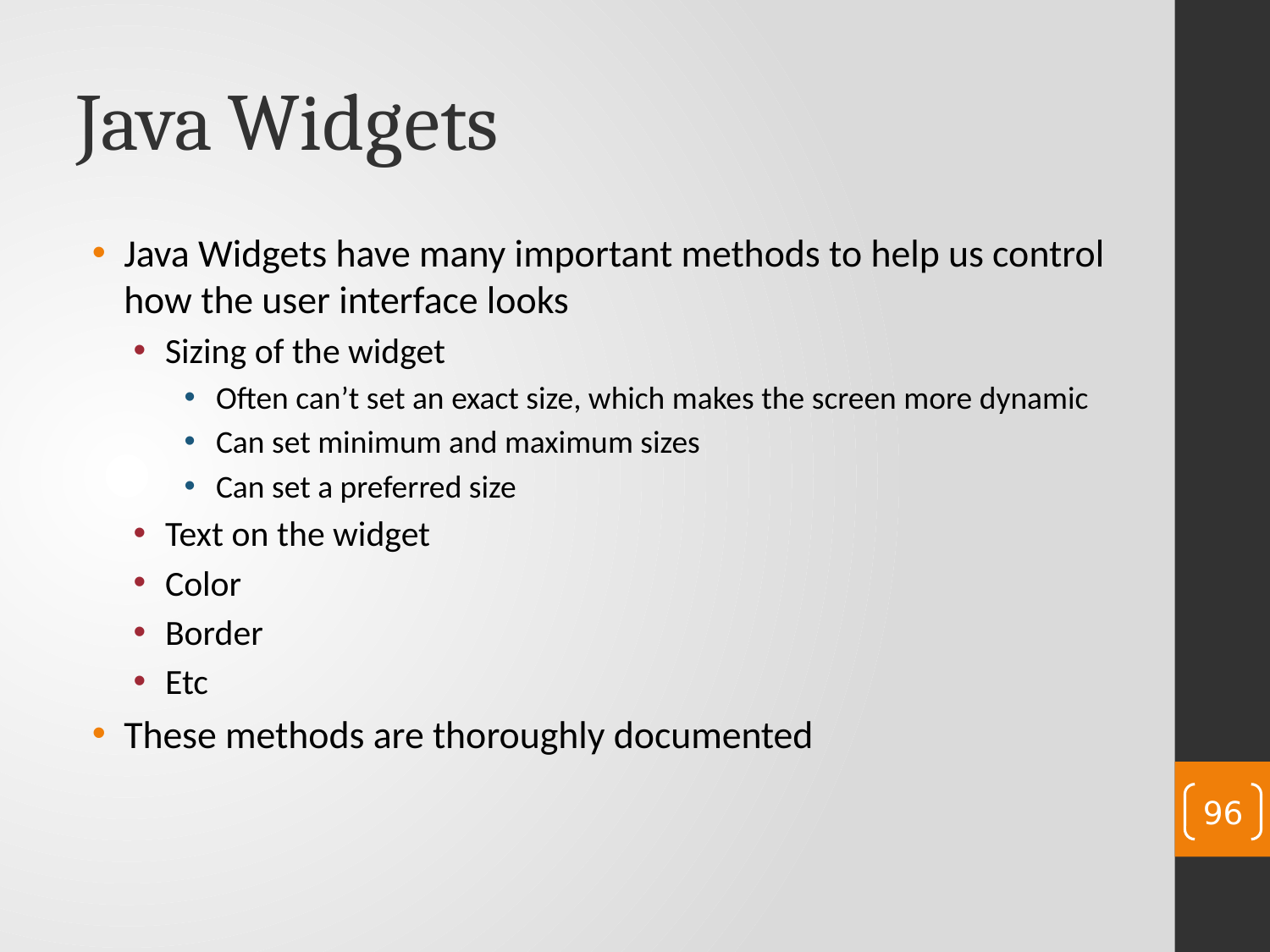

# Java Widgets
Java Widgets have many important methods to help us control how the user interface looks
Sizing of the widget
Often can’t set an exact size, which makes the screen more dynamic
Can set minimum and maximum sizes
Can set a preferred size
Text on the widget
Color
Border
Etc
These methods are thoroughly documented

96